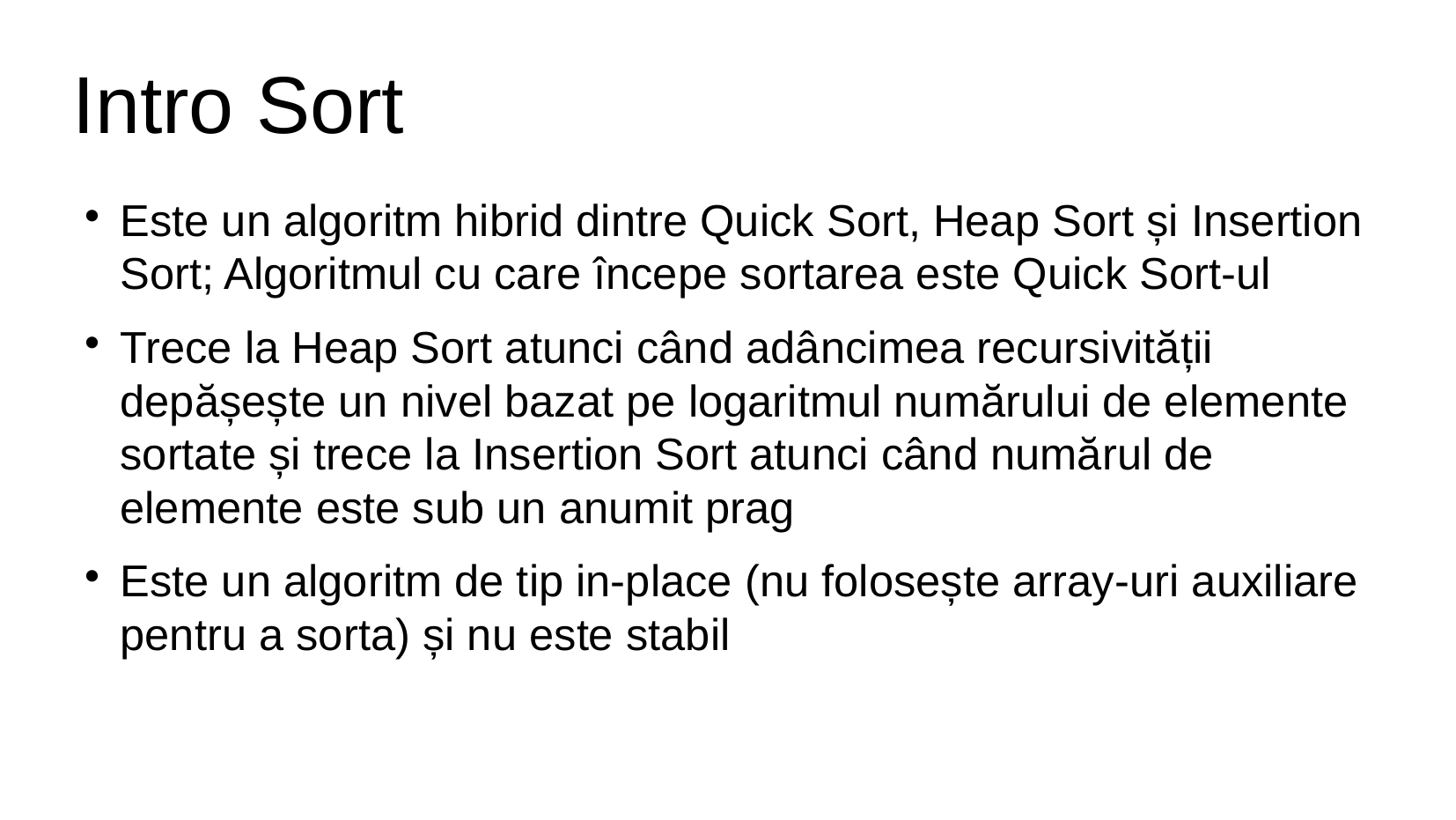

# Intro Sort
Este un algoritm hibrid dintre Quick Sort, Heap Sort și Insertion Sort; Algoritmul cu care începe sortarea este Quick Sort-ul
Trece la Heap Sort atunci când adâncimea recursivității depășește un nivel bazat pe logaritmul numărului de elemente sortate și trece la Insertion Sort atunci când numărul de elemente este sub un anumit prag
Este un algoritm de tip in-place (nu folosește array-uri auxiliare pentru a sorta) și nu este stabil